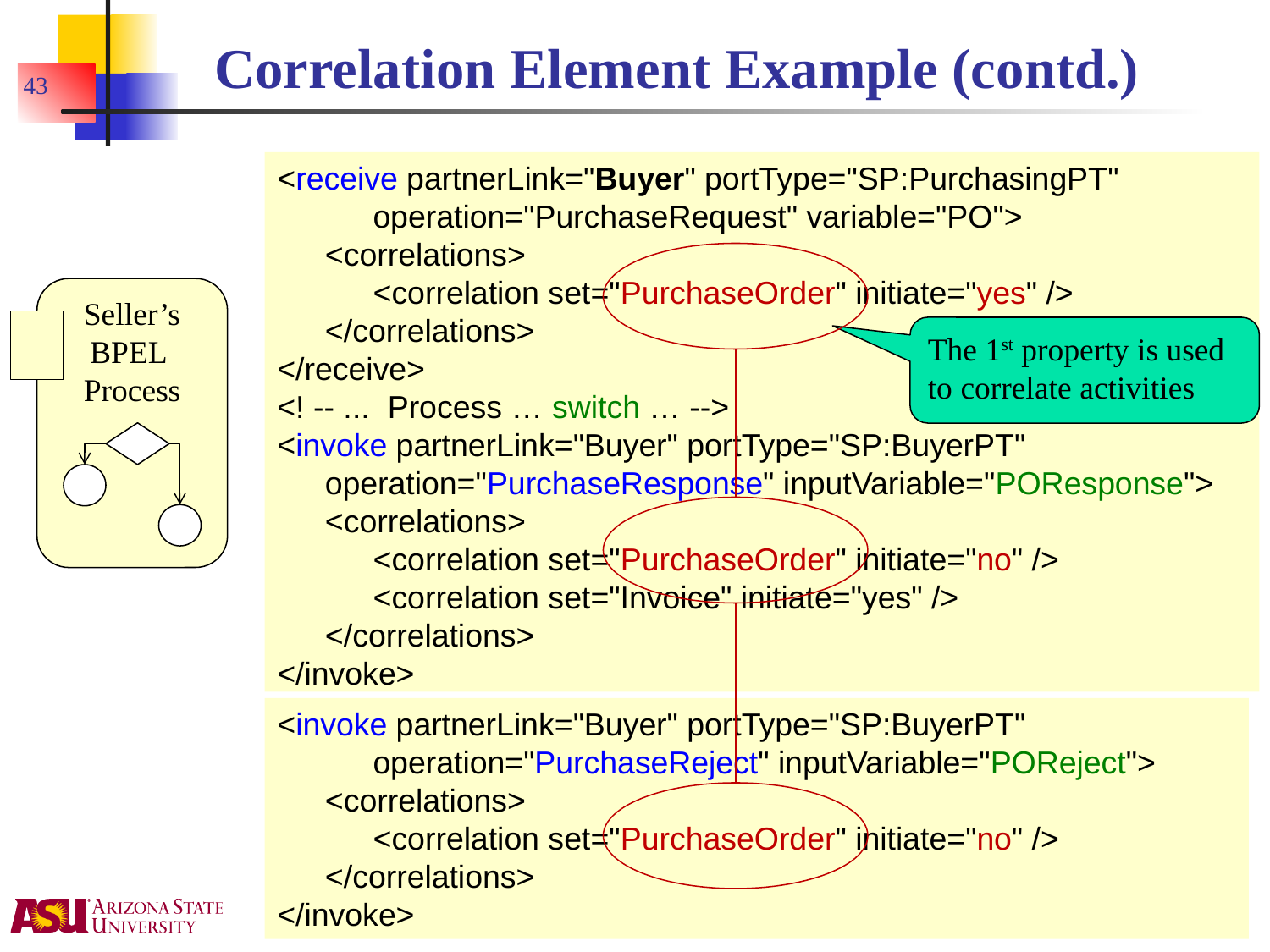

# Correlation Element Example (contd.)
43
<receive partnerLink="Buyer" portType="SP:PurchasingPT"
		operation="PurchaseRequest" variable="PO">
	<correlations>
		<correlation set="PurchaseOrder" initiate="yes" />
	</correlations>
</receive>
<! -- ...  Process … switch … -->
<invoke partnerLink="Buyer" portType="SP:BuyerPT"
	operation="PurchaseResponse" inputVariable="POResponse">
	<correlations>
		<correlation set="PurchaseOrder" initiate="no" />
		<correlation set="Invoice" initiate="yes" />
	</correlations>
</invoke>

Seller’s
BPEL
Process

The 1st property is used to correlate activities

<invoke partnerLink="Buyer" portType="SP:BuyerPT"
		operation="PurchaseReject" inputVariable="POReject">
	<correlations>
		<correlation set="PurchaseOrder" initiate="no" />
	</correlations>
</invoke>